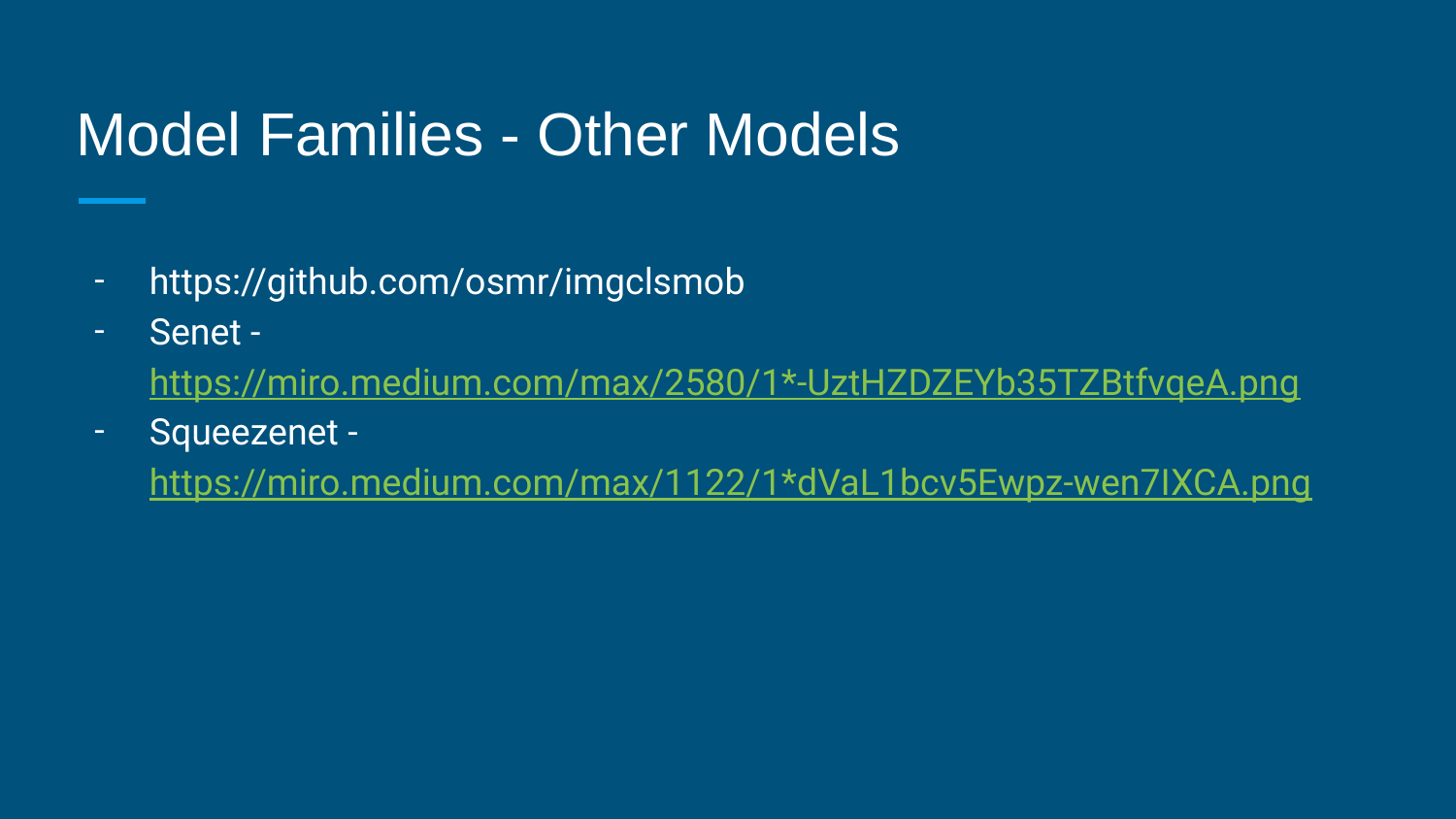

# Model Families - Other Models
https://github.com/osmr/imgclsmob
Senet - https://miro.medium.com/max/2580/1*-UztHZDZEYb35TZBtfvqeA.png
Squeezenet - https://miro.medium.com/max/1122/1*dVaL1bcv5Ewpz-wen7IXCA.png